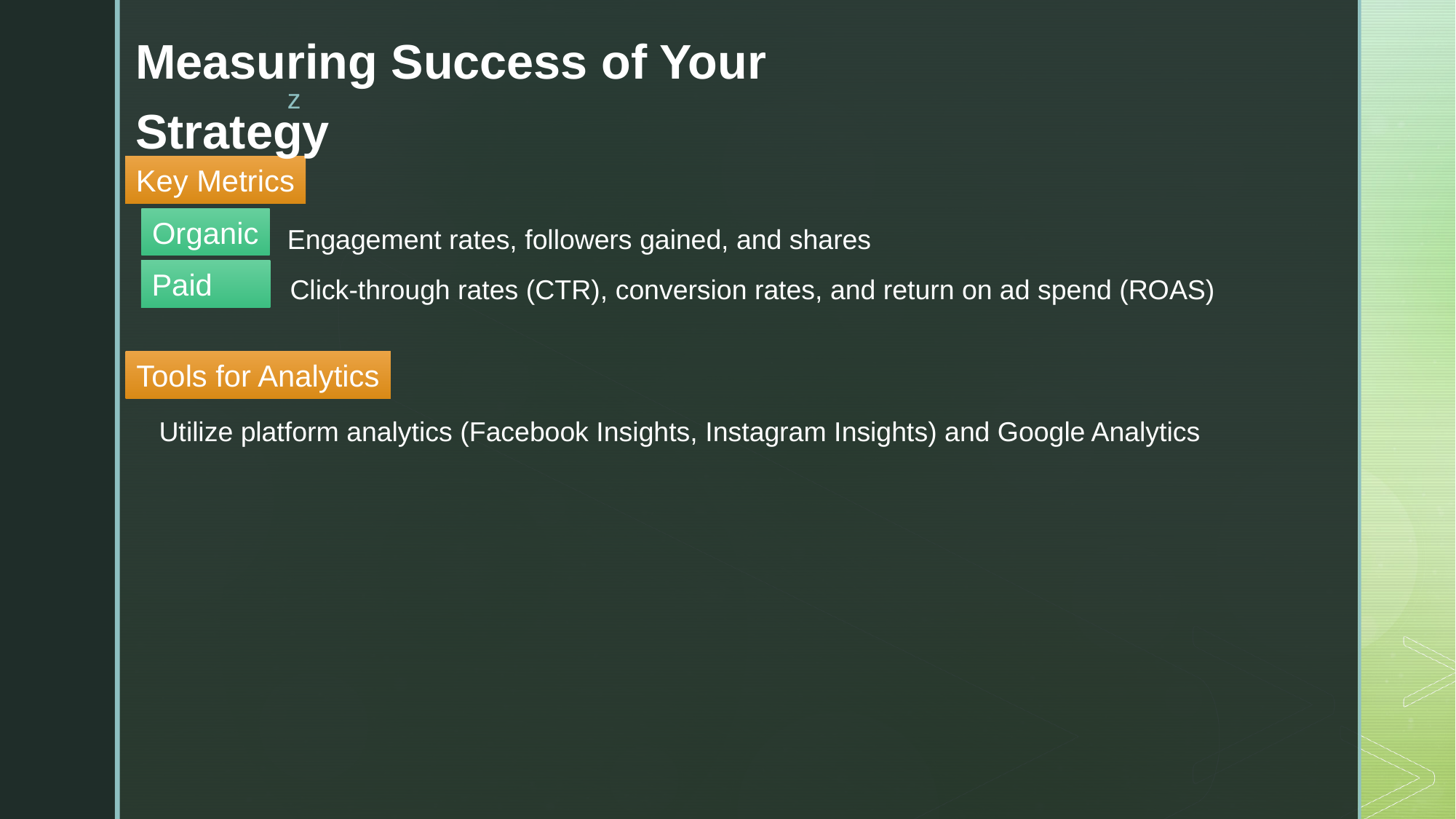

Measuring Success of Your Strategy
Key Metrics
Organic
Engagement rates, followers gained, and shares
Paid
Click-through rates (CTR), conversion rates, and return on ad spend (ROAS)
Tools for Analytics
Utilize platform analytics (Facebook Insights, Instagram Insights) and Google Analytics